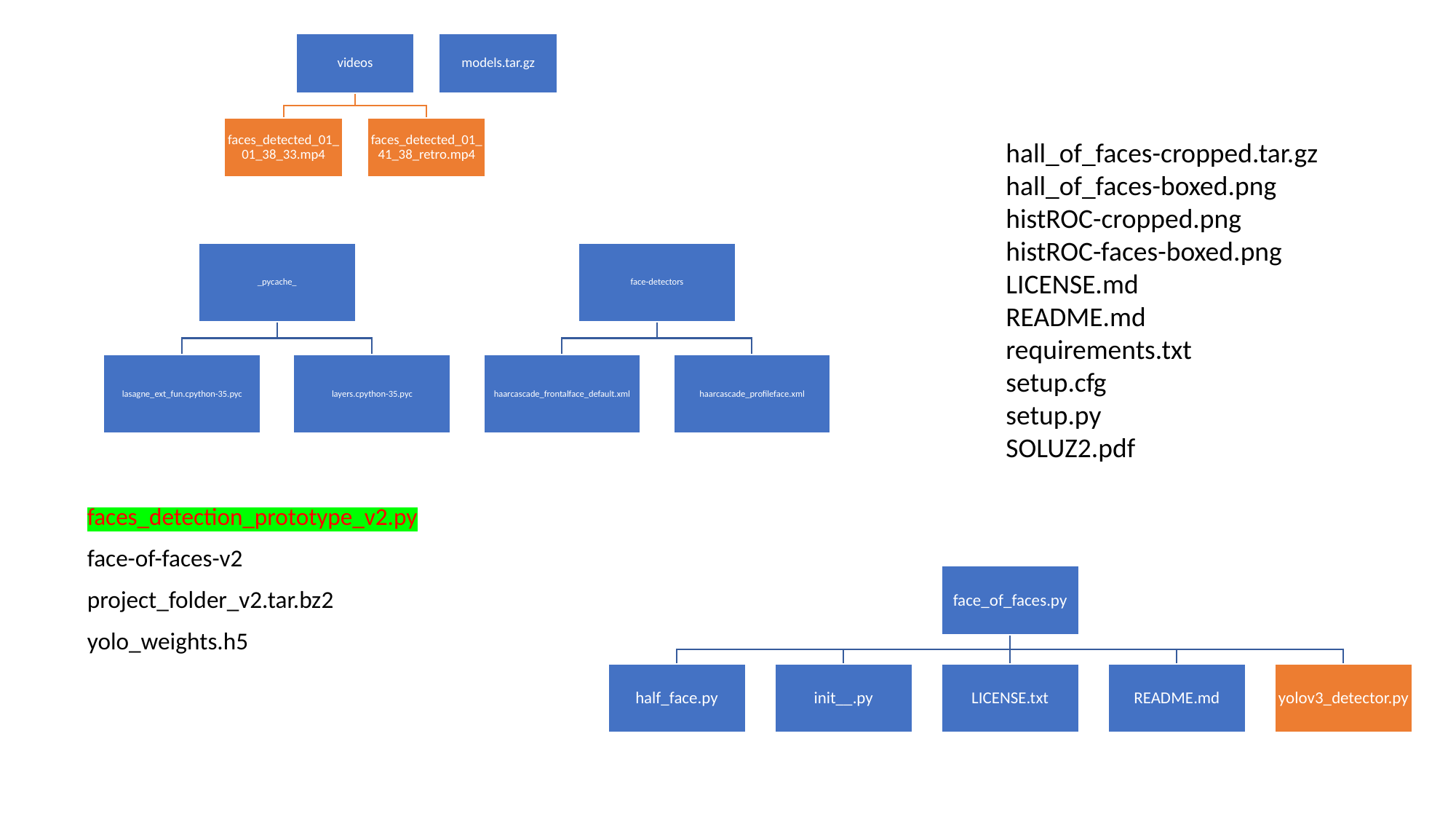

videos
faces_detected_01_01_38_33.mp4
faces_detected_01_41_38_retro.mp4
models.tar.gz
hall_of_faces-cropped.tar.gz
hall_of_faces-boxed.png
histROC-cropped.png
histROC-faces-boxed.png
LICENSE.md
README.md
requirements.txt
setup.cfg
setup.py
SOLUZ2.pdf
_pycache_
lasagne_ext_fun.cpython-35.pyc
layers.cpython-35.pyc
face-detectors
haarcascade_frontalface_default.xml
haarcascade_profileface.xml
faces_detection_prototype_v2.py
face-of-faces-v2
project_folder_v2.tar.bz2
yolo_weights.h5
face_of_faces.py
half_face.py
init__.py
LICENSE.txt
README.md
yolov3_detector.py